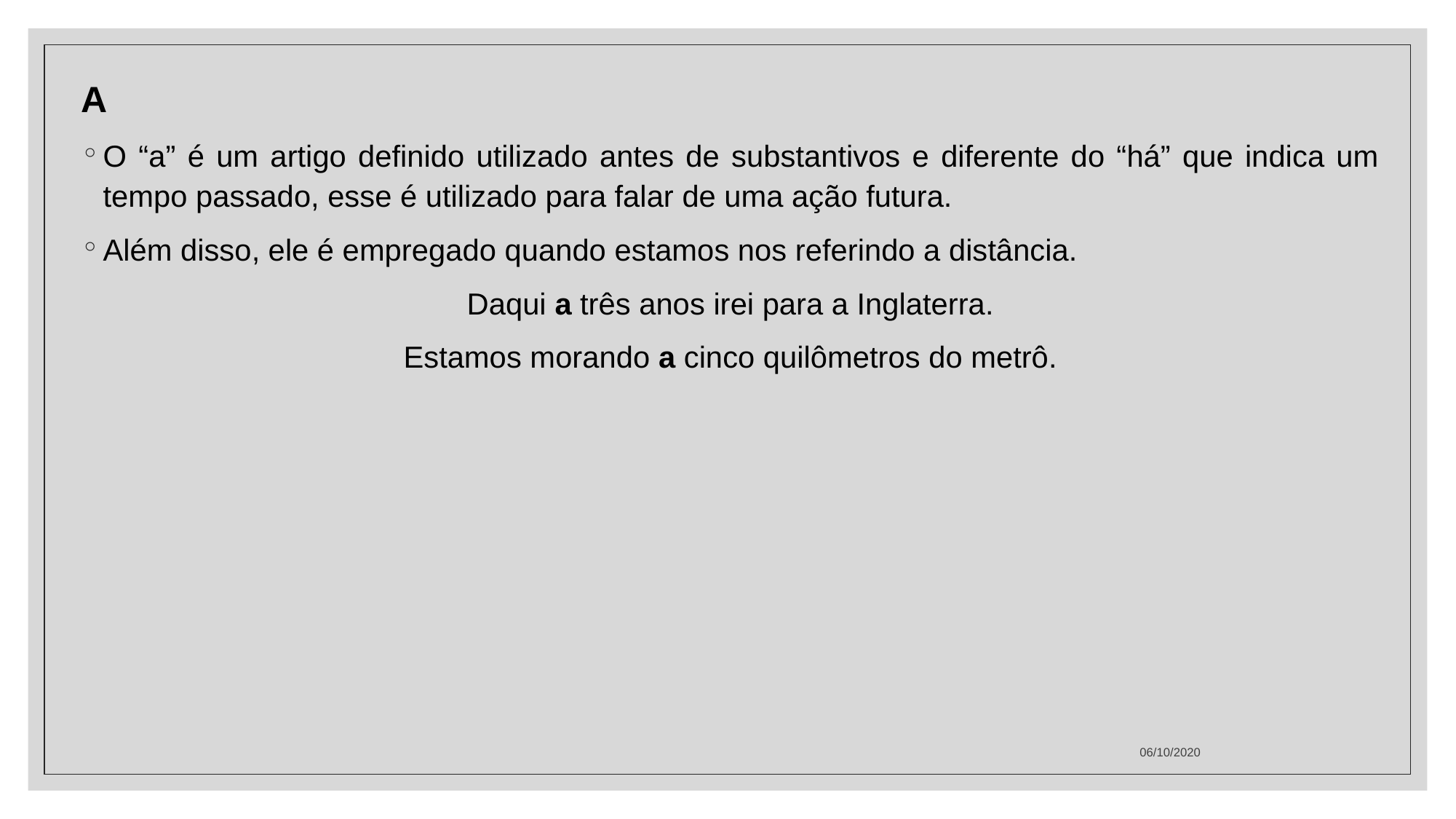

A
O “a” é um artigo definido utilizado antes de substantivos e diferente do “há” que indica um tempo passado, esse é utilizado para falar de uma ação futura.
Além disso, ele é empregado quando estamos nos referindo a distância.
Daqui a três anos irei para a Inglaterra.
Estamos morando a cinco quilômetros do metrô.

06/10/2020